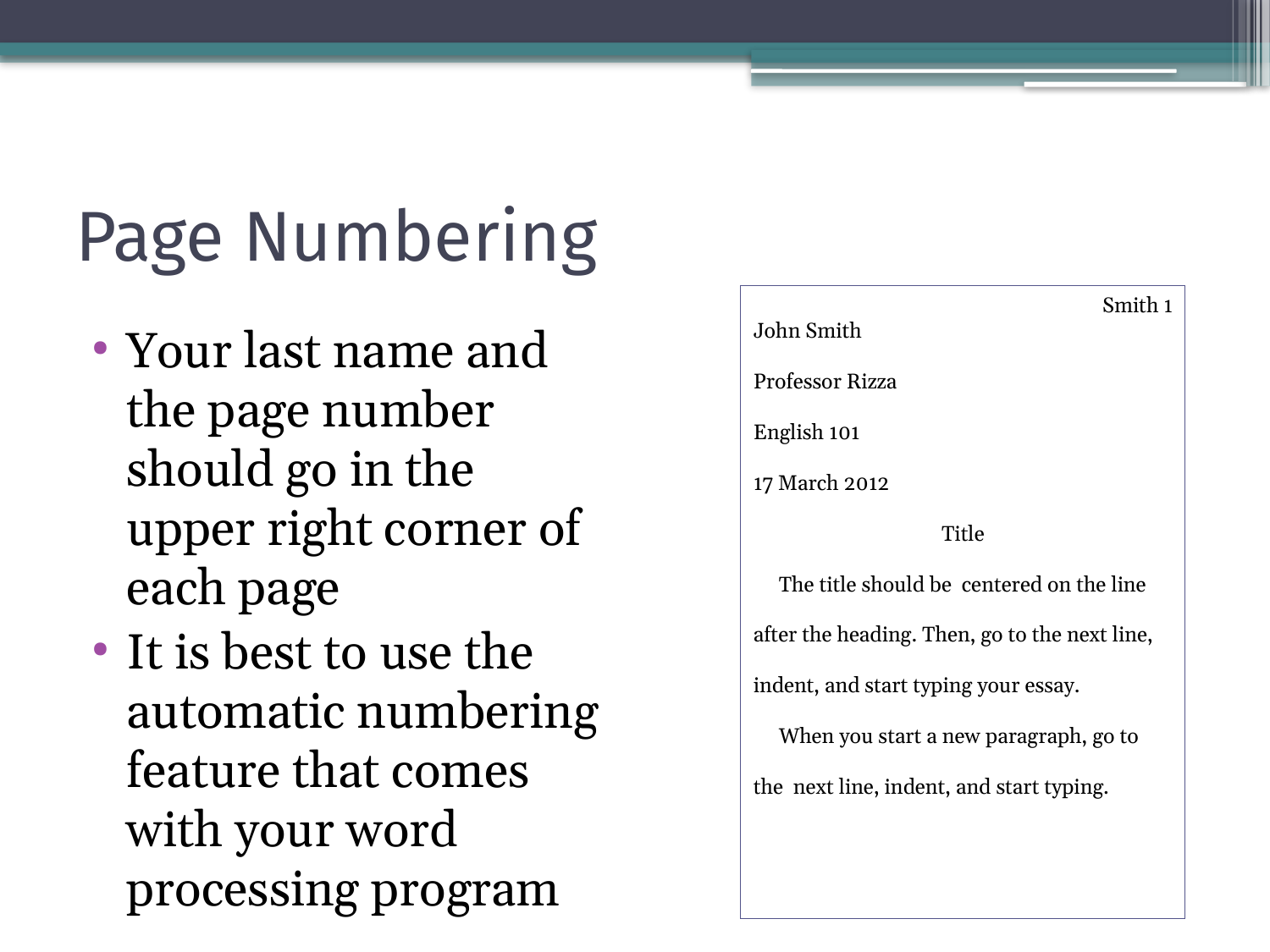

# Page Numbering
Smith 1
John Smith

Professor Rizza

English 101

17 March 2012

Title

     The title should be  centered on the line

after the heading. Then, go to the next line,

indent, and start typing your essay.

     When you start a new paragraph, go to

the  next line, indent, and start typing.

Your last name and the page number should go in the upper right corner of each page
It is best to use the automatic numbering feature that comes with your word processing program